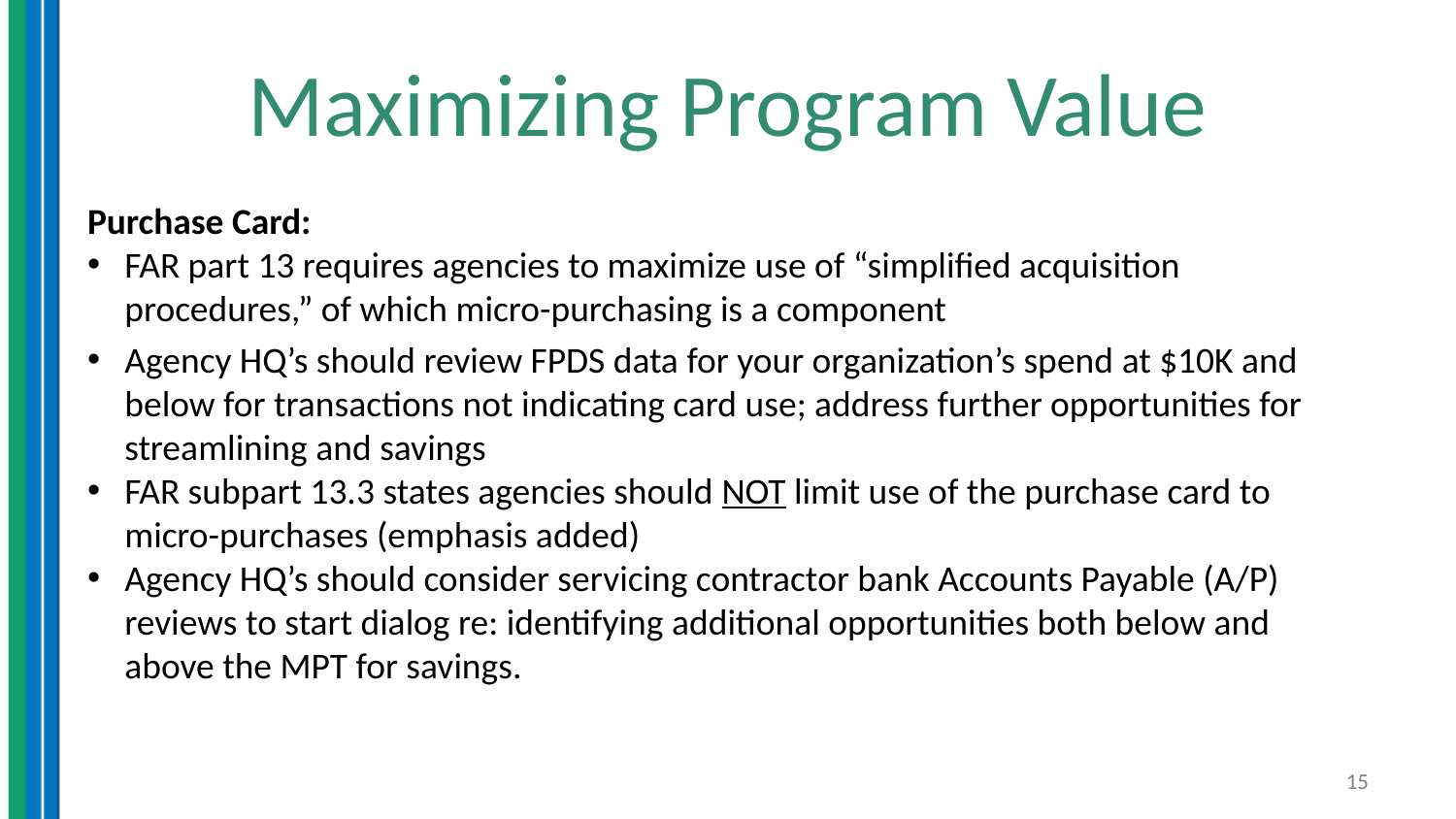

# Maximizing Program Value
Purchase Card:
FAR part 13 requires agencies to maximize use of “simplified acquisition procedures,” of which micro-purchasing is a component
Agency HQ’s should review FPDS data for your organization’s spend at $10K and below for transactions not indicating card use; address further opportunities for streamlining and savings
FAR subpart 13.3 states agencies should NOT limit use of the purchase card to micro-purchases (emphasis added)
Agency HQ’s should consider servicing contractor bank Accounts Payable (A/P) reviews to start dialog re: identifying additional opportunities both below and above the MPT for savings.